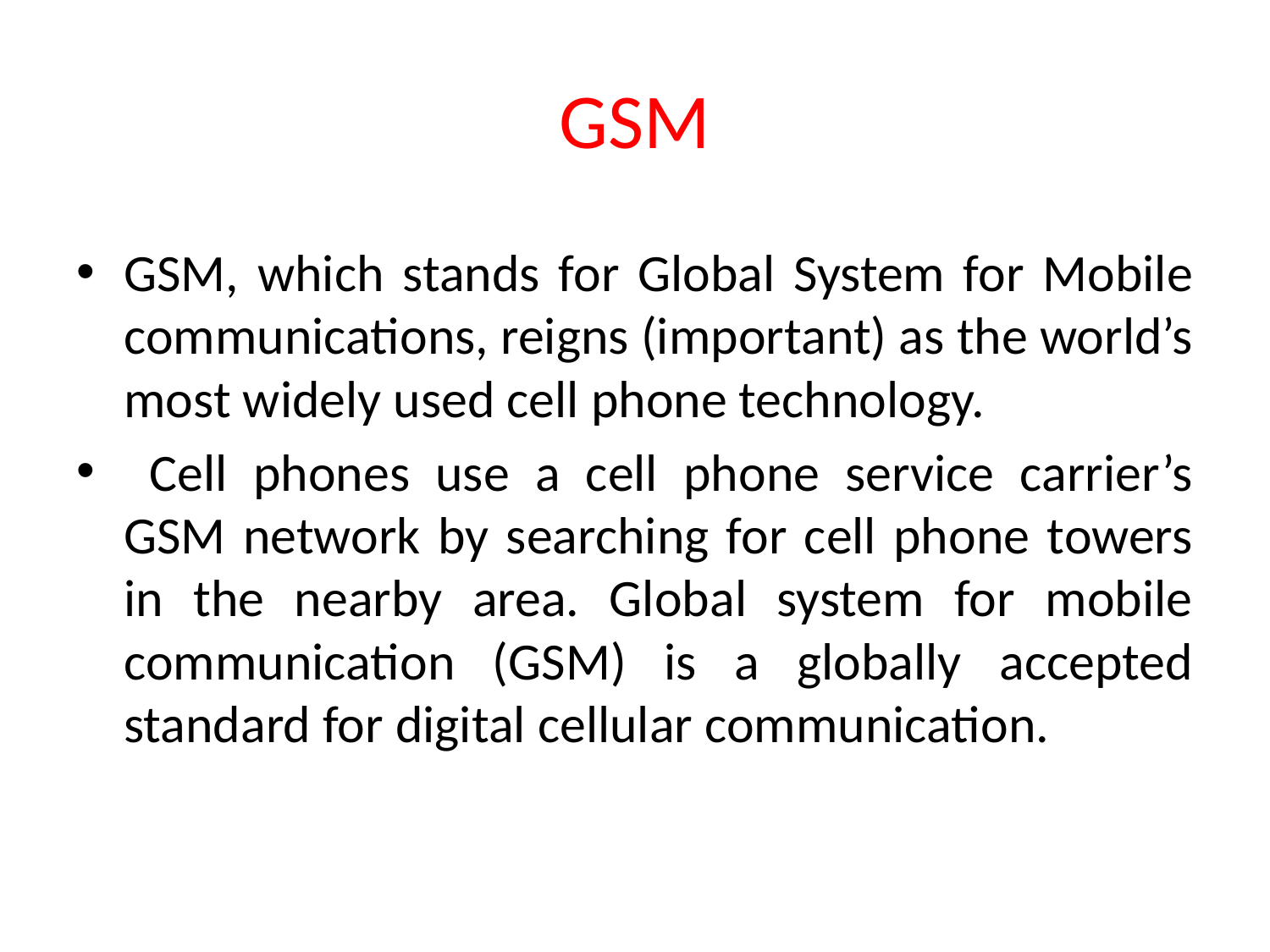

# GSM
GSM, which stands for Global System for Mobile communications, reigns (important) as the world’s most widely used cell phone technology.
 Cell phones use a cell phone service carrier’s GSM network by searching for cell phone towers in the nearby area. Global system for mobile communication (GSM) is a globally accepted standard for digital cellular communication.